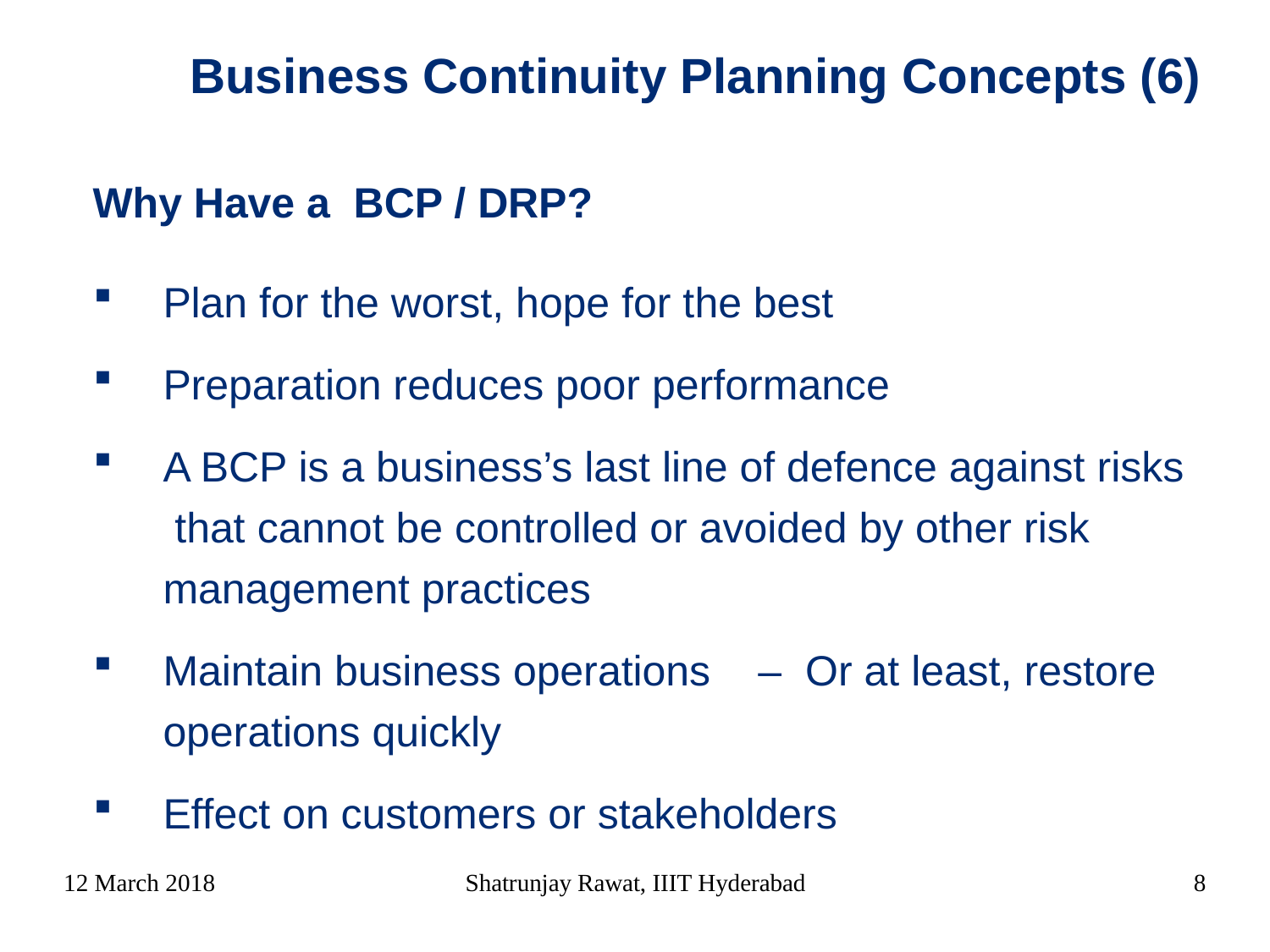

Business Continuity Planning Concepts (6)‏
Why Have a  BCP / DRP?
Plan for the worst, hope for the best
Preparation reduces poor performance
A BCP is a business’s last line of defence against risks   that cannot be controlled or avoided by other risk management practices
Maintain business operations	–  Or at least, restore operations quickly
Effect on customers or stakeholders
12 March 2018
Shatrunjay Rawat, IIIT Hyderabad
8